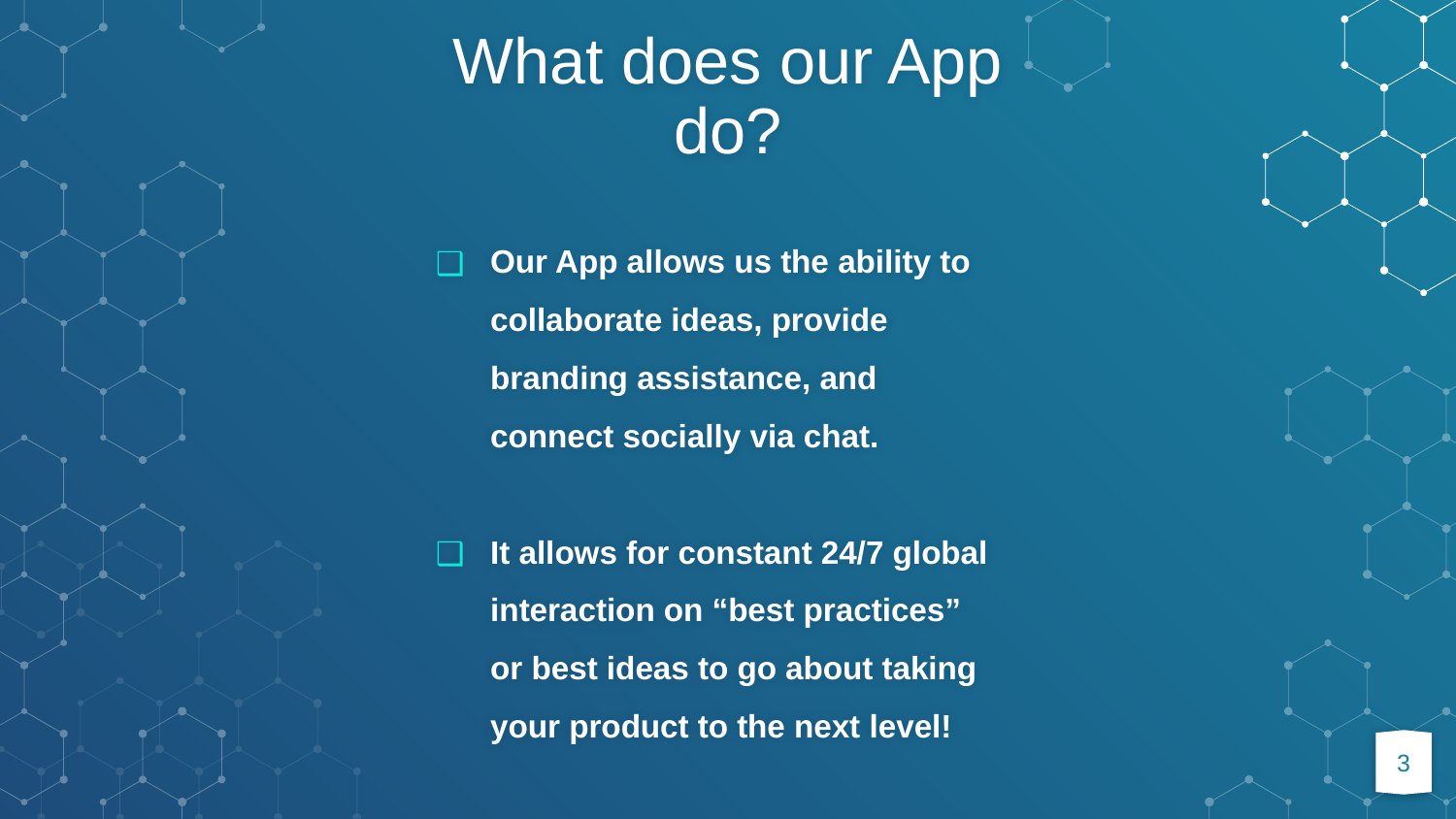

What does our App do?
Our App allows us the ability to collaborate ideas, provide branding assistance, and connect socially via chat.

It allows for constant 24/7 global interaction on “best practices” or best ideas to go about taking your product to the next level!
3